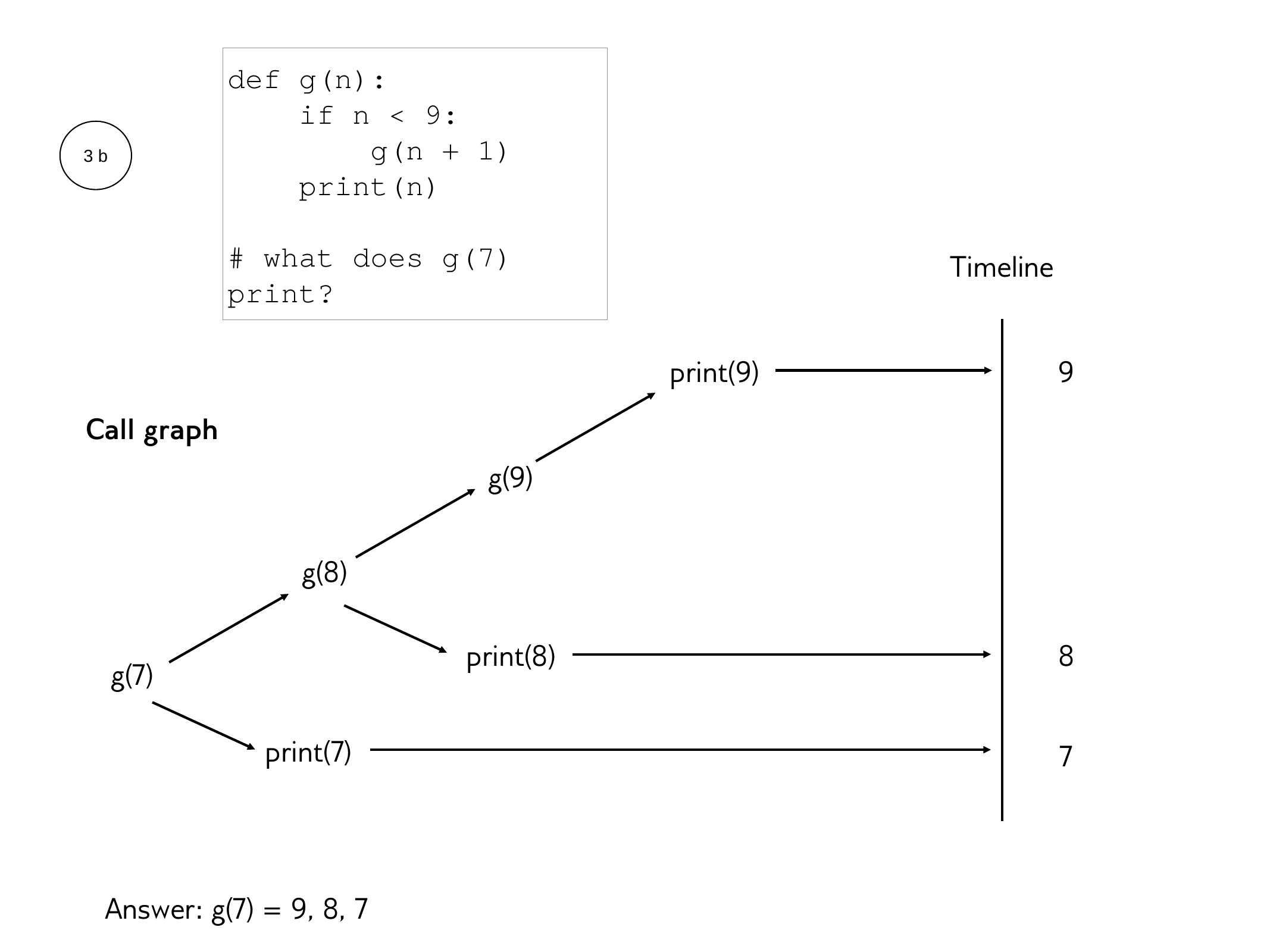

def g(n):
    if n < 9:
        g(n + 1)
    print(n)

# what does g(7) print?
3 b
Timeline
9

print(9)

Call graph
g(9)

g(8)

8

print(8)
g(7)

7
print(7)

Answer: g(7) = 9, 8, 7